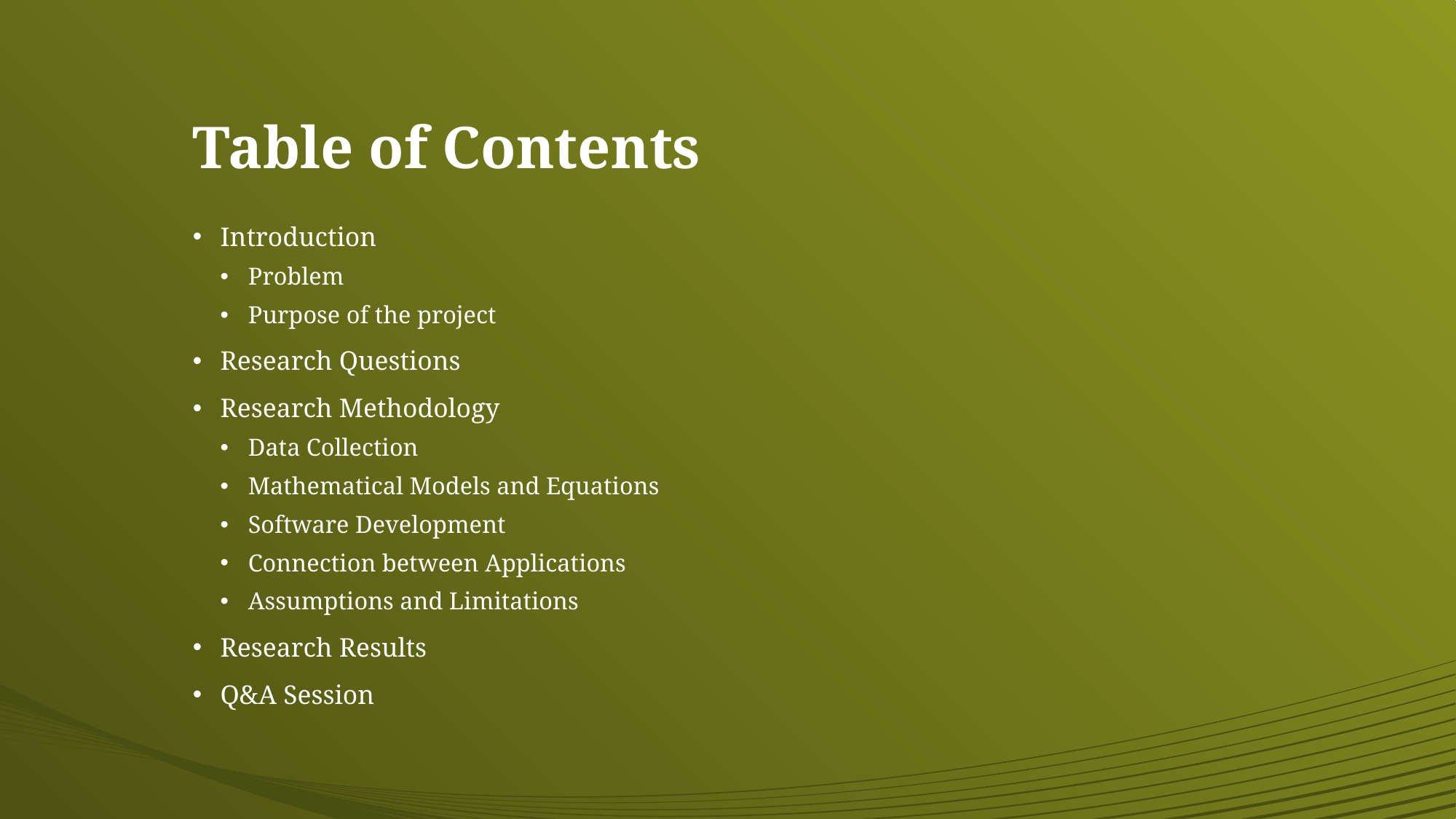

# Table of Contents
Introduction
Problem
Purpose of the project
Research Questions
Research Methodology
Data Collection
Mathematical Models and Equations
Software Development
Connection between Applications
Assumptions and Limitations
Research Results
Q&A Session